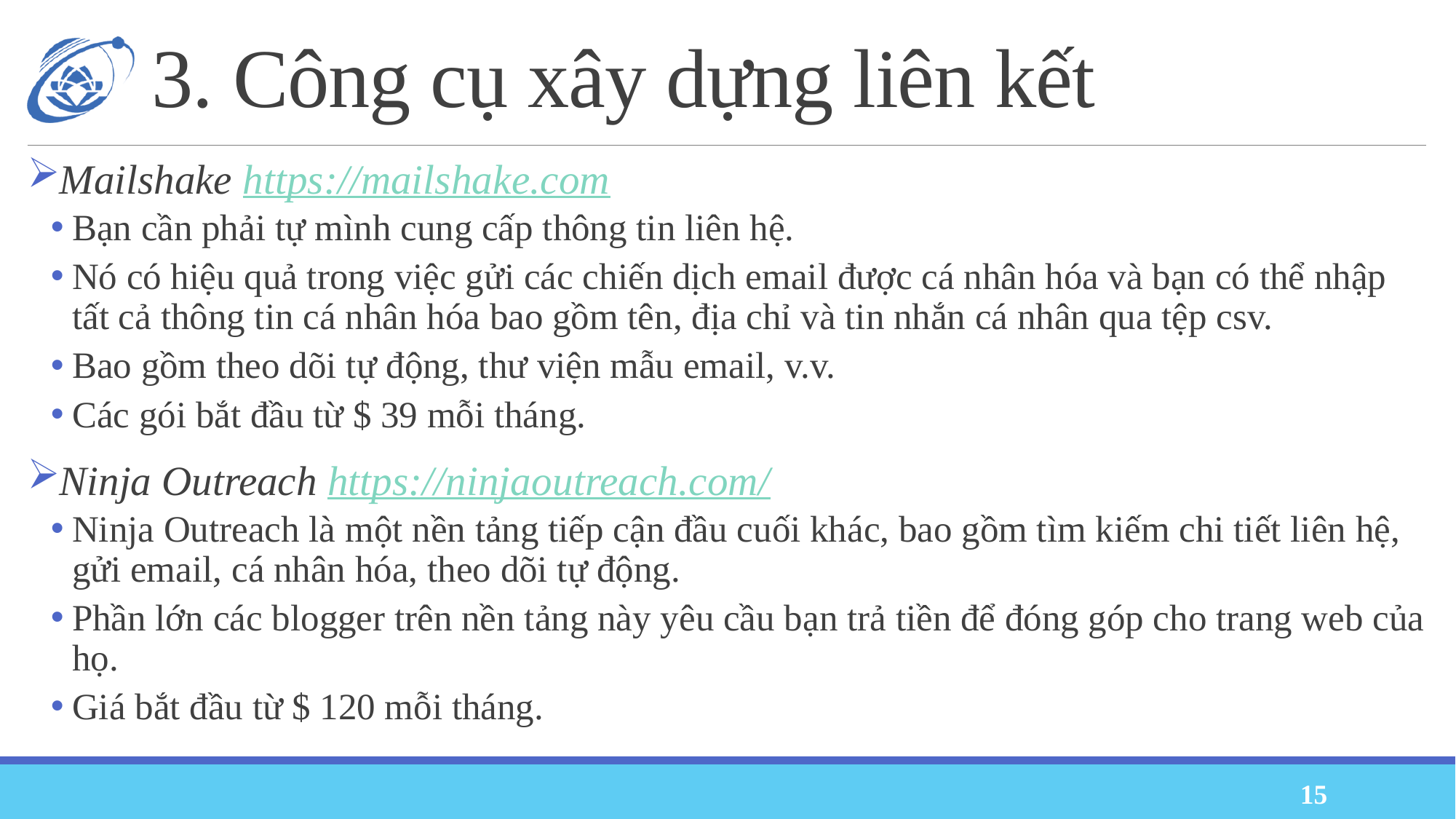

# 3. Công cụ xây dựng liên kết
Mailshake https://mailshake.com
Bạn cần phải tự mình cung cấp thông tin liên hệ.
Nó có hiệu quả trong việc gửi các chiến dịch email được cá nhân hóa và bạn có thể nhập tất cả thông tin cá nhân hóa bao gồm tên, địa chỉ và tin nhắn cá nhân qua tệp csv.
Bao gồm theo dõi tự động, thư viện mẫu email, v.v.
Các gói bắt đầu từ $ 39 mỗi tháng.
Ninja Outreach https://ninjaoutreach.com/
Ninja Outreach là một nền tảng tiếp cận đầu cuối khác, bao gồm tìm kiếm chi tiết liên hệ, gửi email, cá nhân hóa, theo dõi tự động.
Phần lớn các blogger trên nền tảng này yêu cầu bạn trả tiền để đóng góp cho trang web của họ.
Giá bắt đầu từ $ 120 mỗi tháng.
15